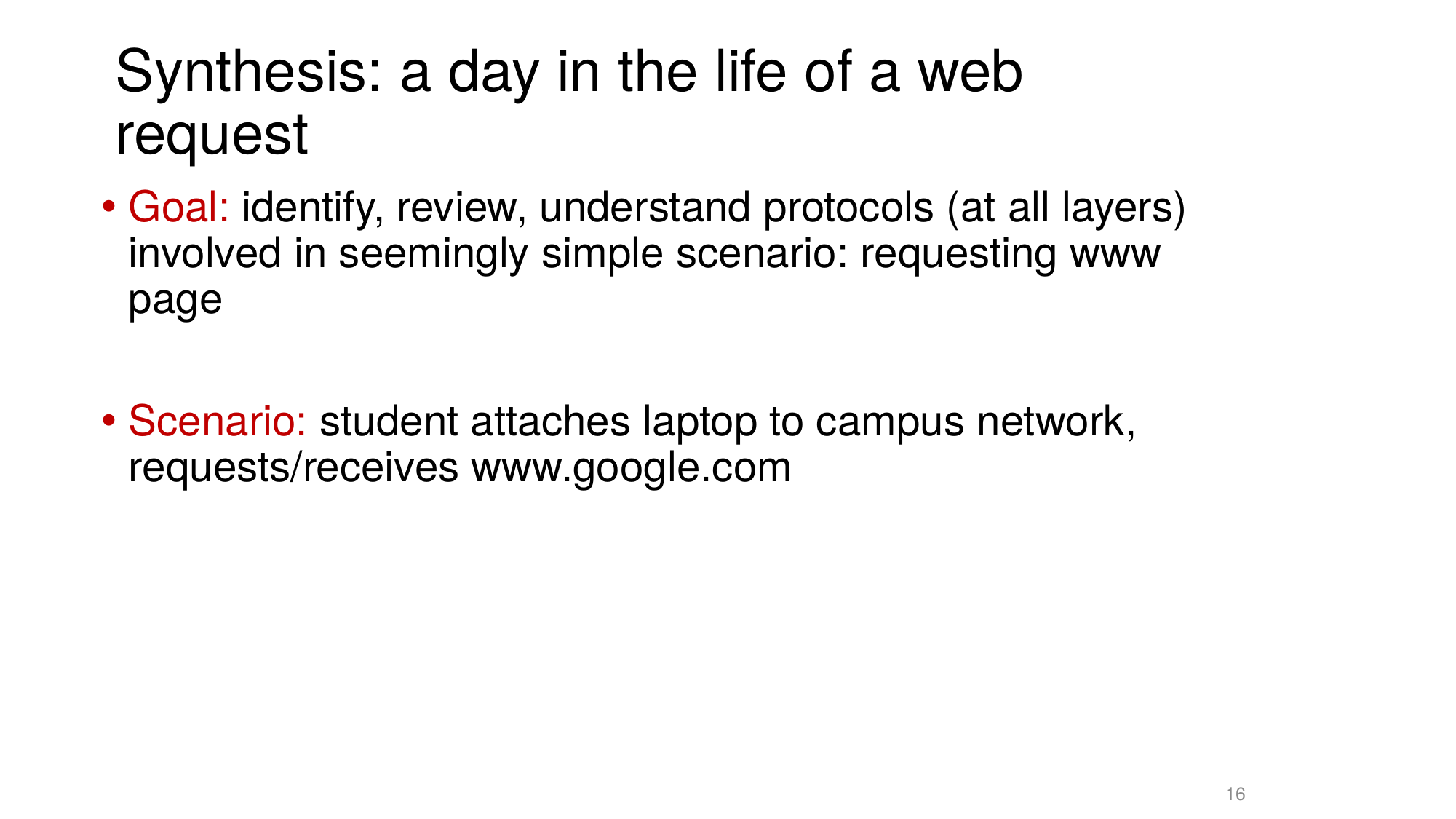

# Synthesis: a day in the life of a web request
Goal: identify, review, understand protocols (at all layers) involved in seemingly simple scenario: requesting www page

Scenario: student attaches laptop to campus network, requests/receives www.google.com

16